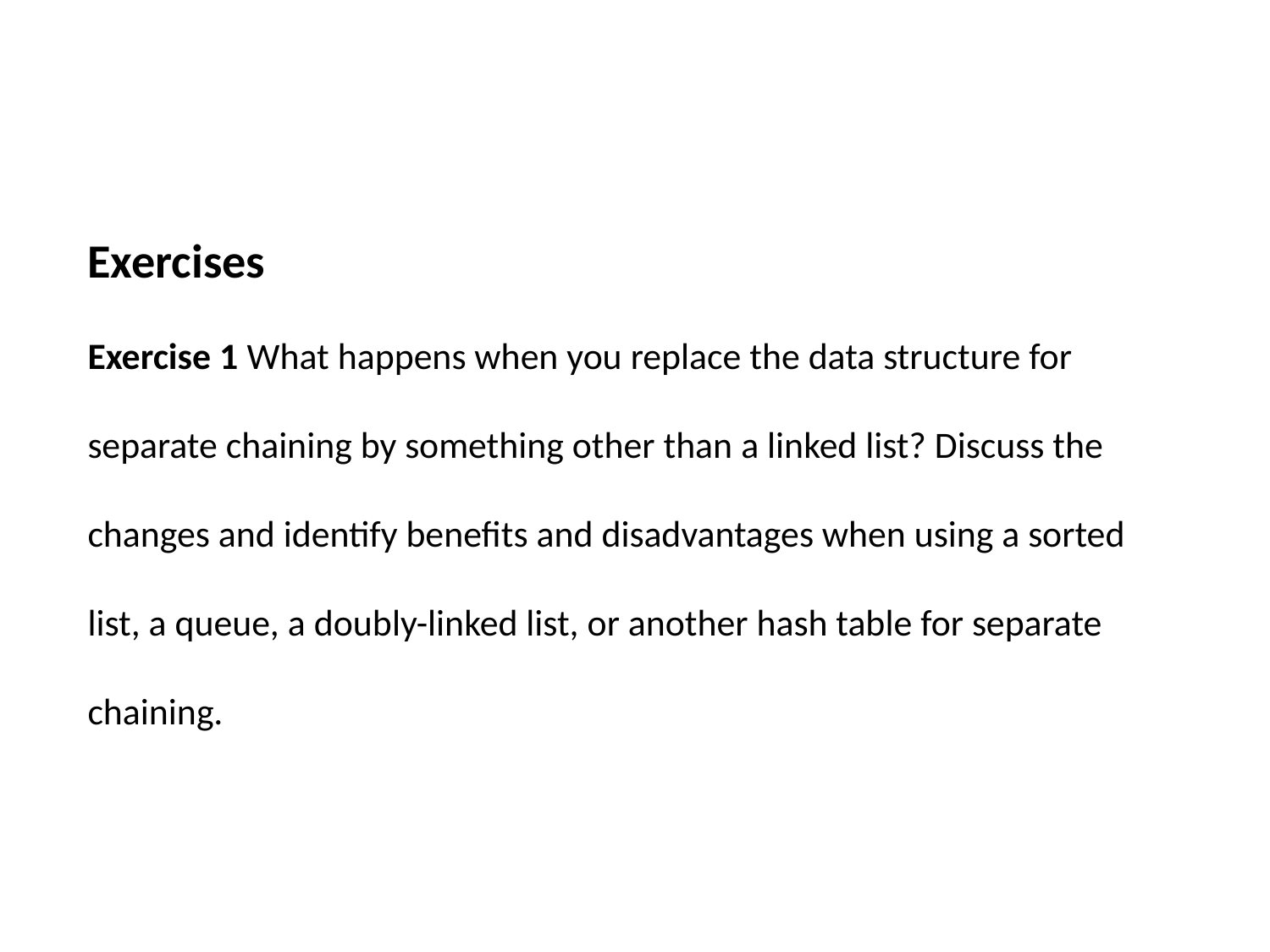

Exercises
Exercise 1 What happens when you replace the data structure for separate chaining by something other than a linked list? Discuss the changes and identify benefits and disadvantages when using a sorted list, a queue, a doubly-linked list, or another hash table for separate chaining.